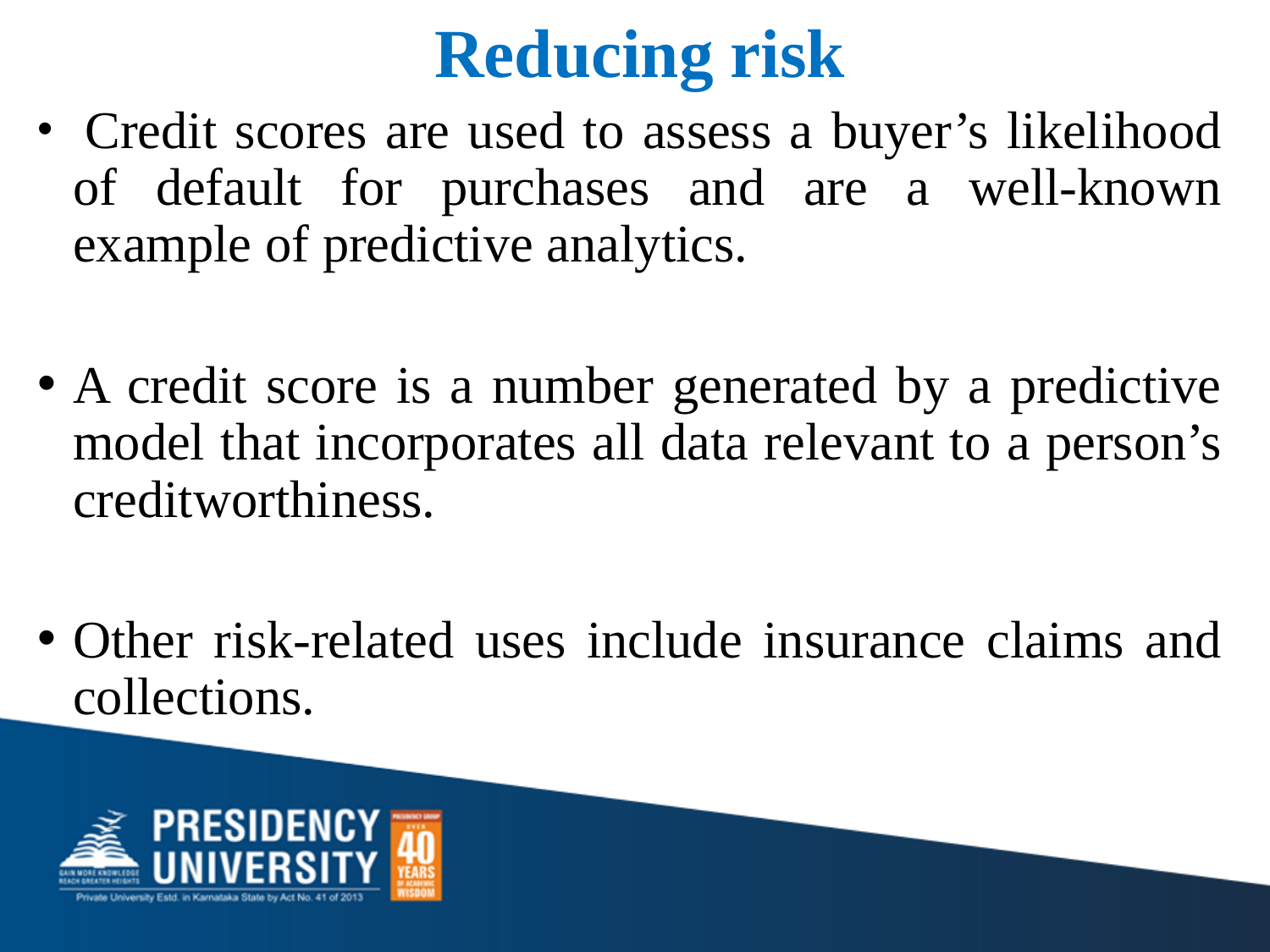

Reducing risk
 Credit scores are used to assess a buyer’s likelihood of default for purchases and are a well-known example of predictive analytics.

A credit score is a number generated by a predictive model that incorporates all data relevant to a person’s creditworthiness.

Other risk-related uses include insurance claims and collections.